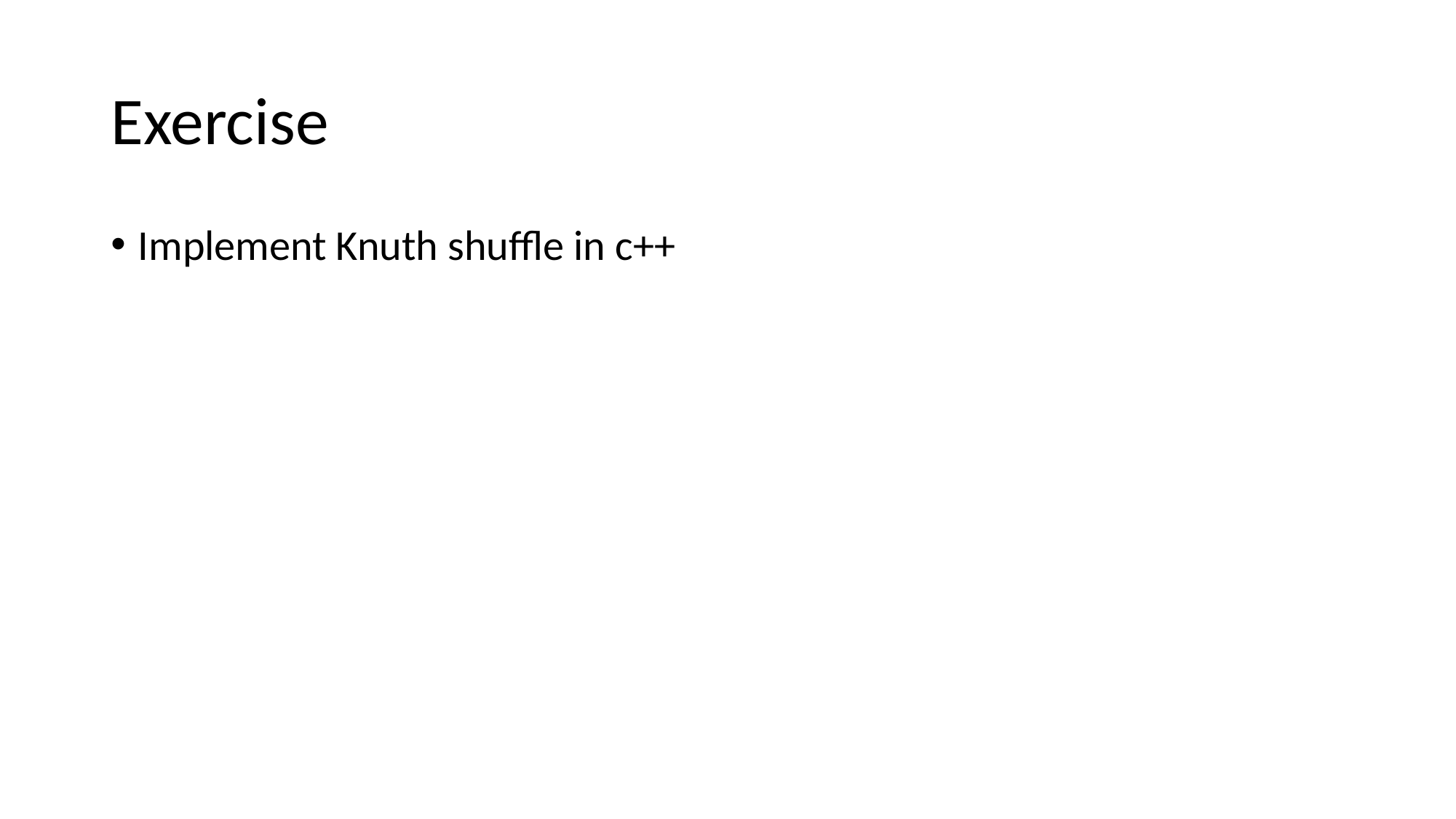

# Exercise
Implement Knuth shuffle in c++